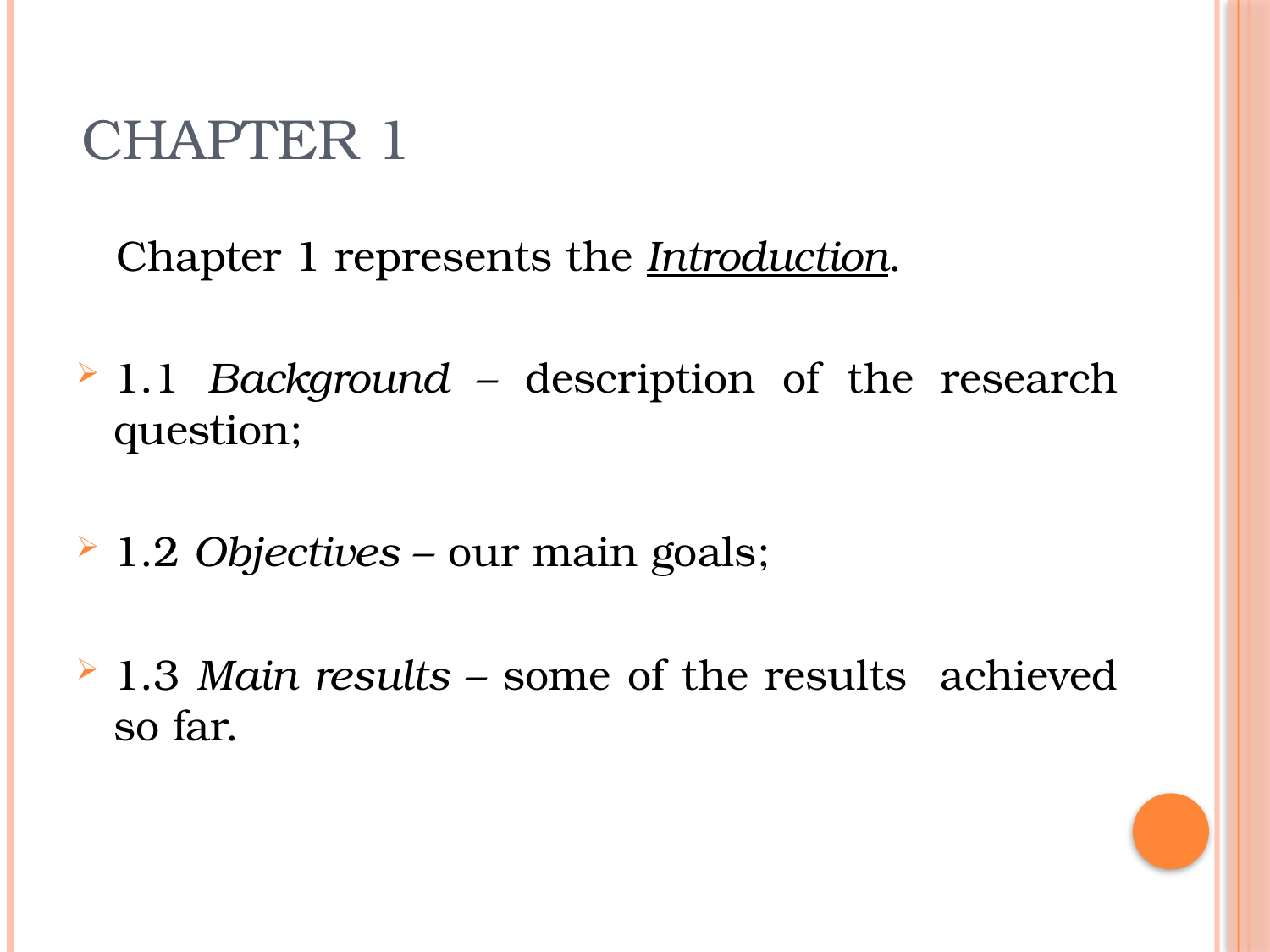

# Chapter 1
   Chapter 1 represents the Introduction.

1.1 Background – description of the research question;

1.2 Objectives – our main goals;

1.3 Main results – some of the results  achieved so far.